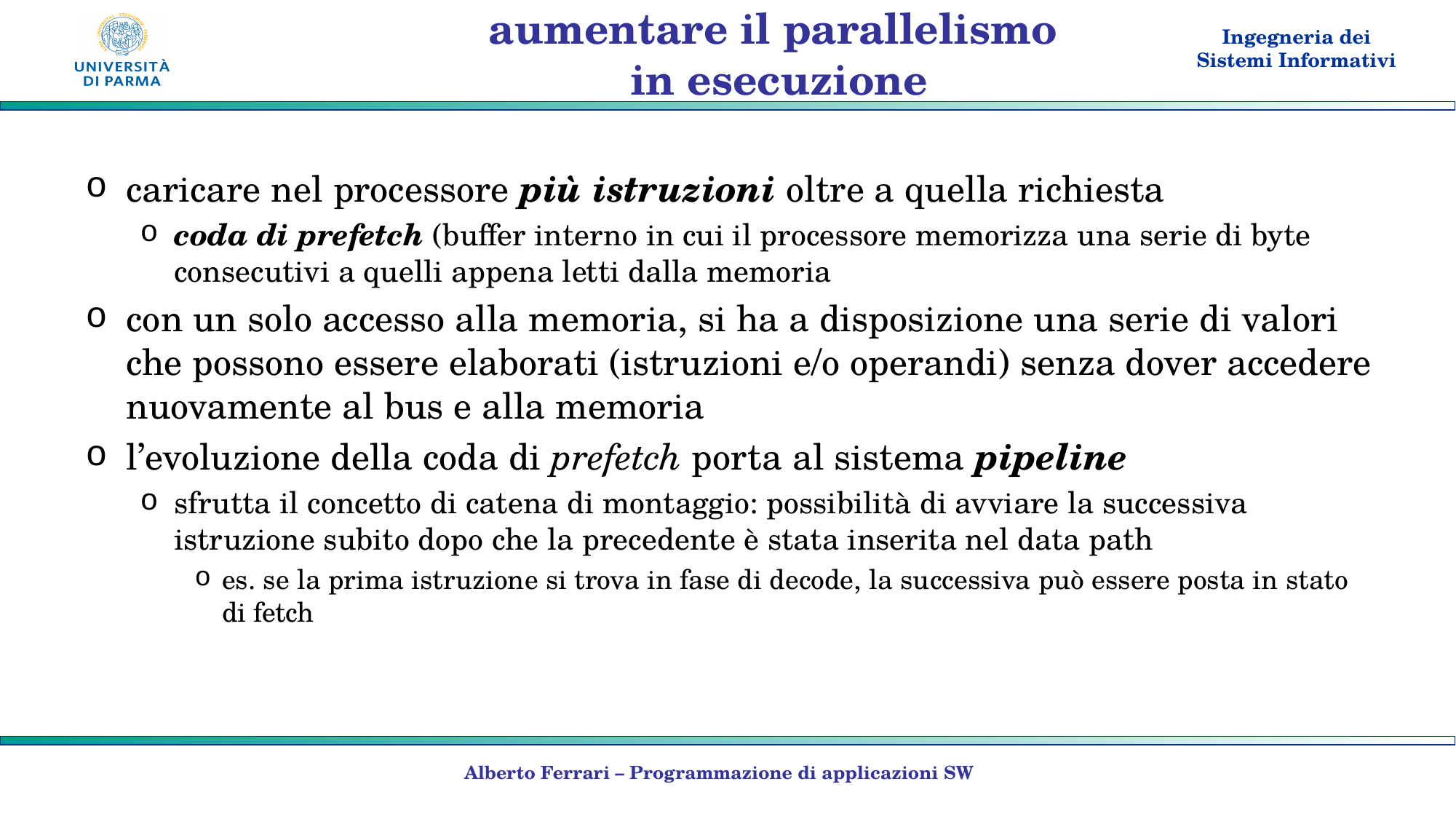

# aumentare il parallelismo in esecuzione
caricare nel processore più istruzioni oltre a quella richiesta
coda di prefetch (buffer interno in cui il processore memorizza una serie di byte consecutivi a quelli appena letti dalla memoria
con un solo accesso alla memoria, si ha a disposizione una serie di valori che possono essere elaborati (istruzioni e/o operandi) senza dover accedere nuovamente al bus e alla memoria
l’evoluzione della coda di prefetch porta al sistema pipeline
sfrutta il concetto di catena di montaggio: possibilità di avviare la successiva istruzione subito dopo che la precedente è stata inserita nel data path
es. se la prima istruzione si trova in fase di decode, la successiva può essere posta in stato di fetch
Alberto Ferrari – Programmazione di applicazioni SW